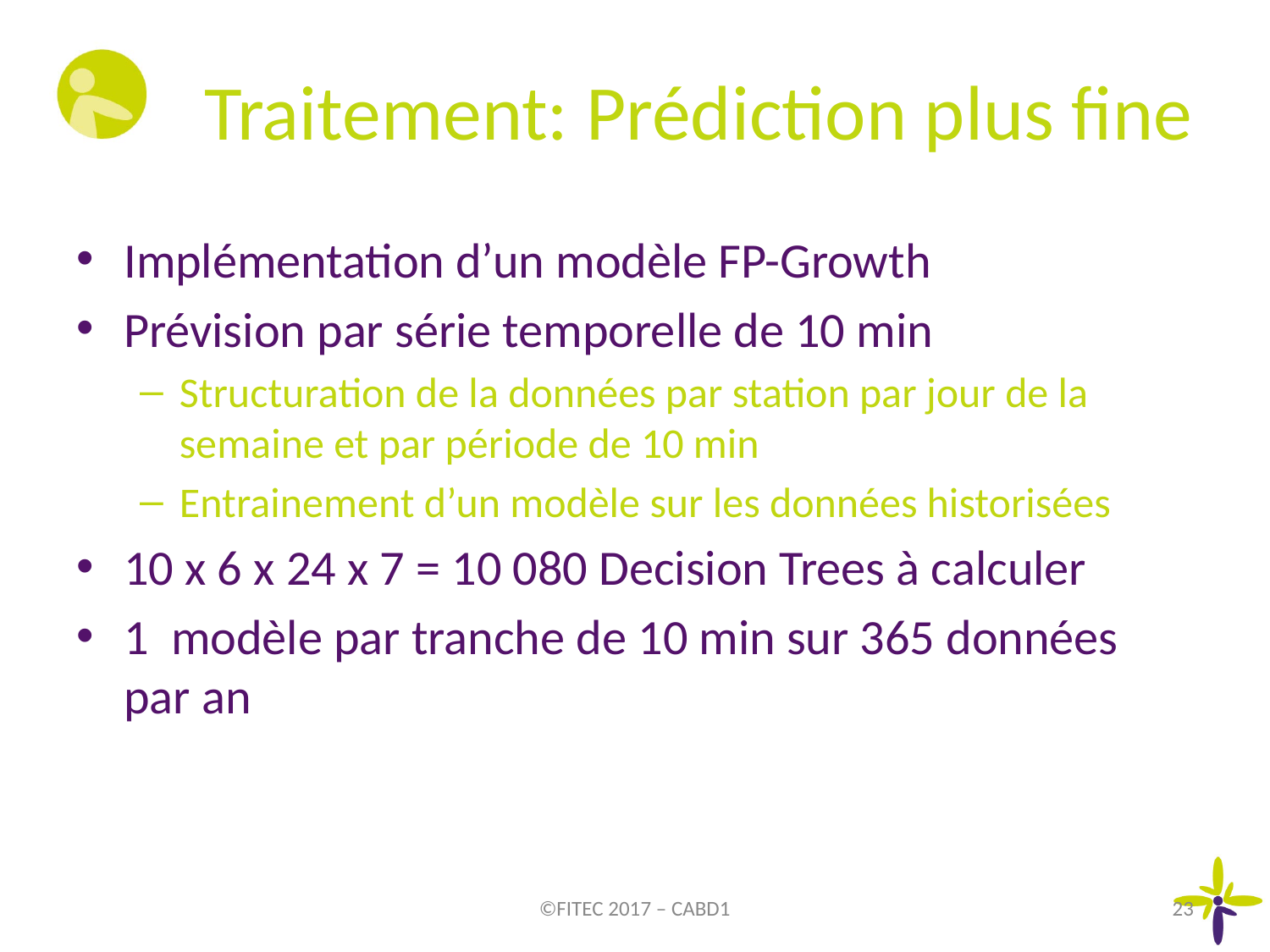

# Traitement: Prédiction plus fine
Implémentation d’un modèle FP-Growth
Prévision par série temporelle de 10 min
Structuration de la données par station par jour de la semaine et par période de 10 min
Entrainement d’un modèle sur les données historisées
10 x 6 x 24 x 7 = 10 080 Decision Trees à calculer
1  modèle par tranche de 10 min sur 365 données par an
©FITEC 2017 – CABD1
23